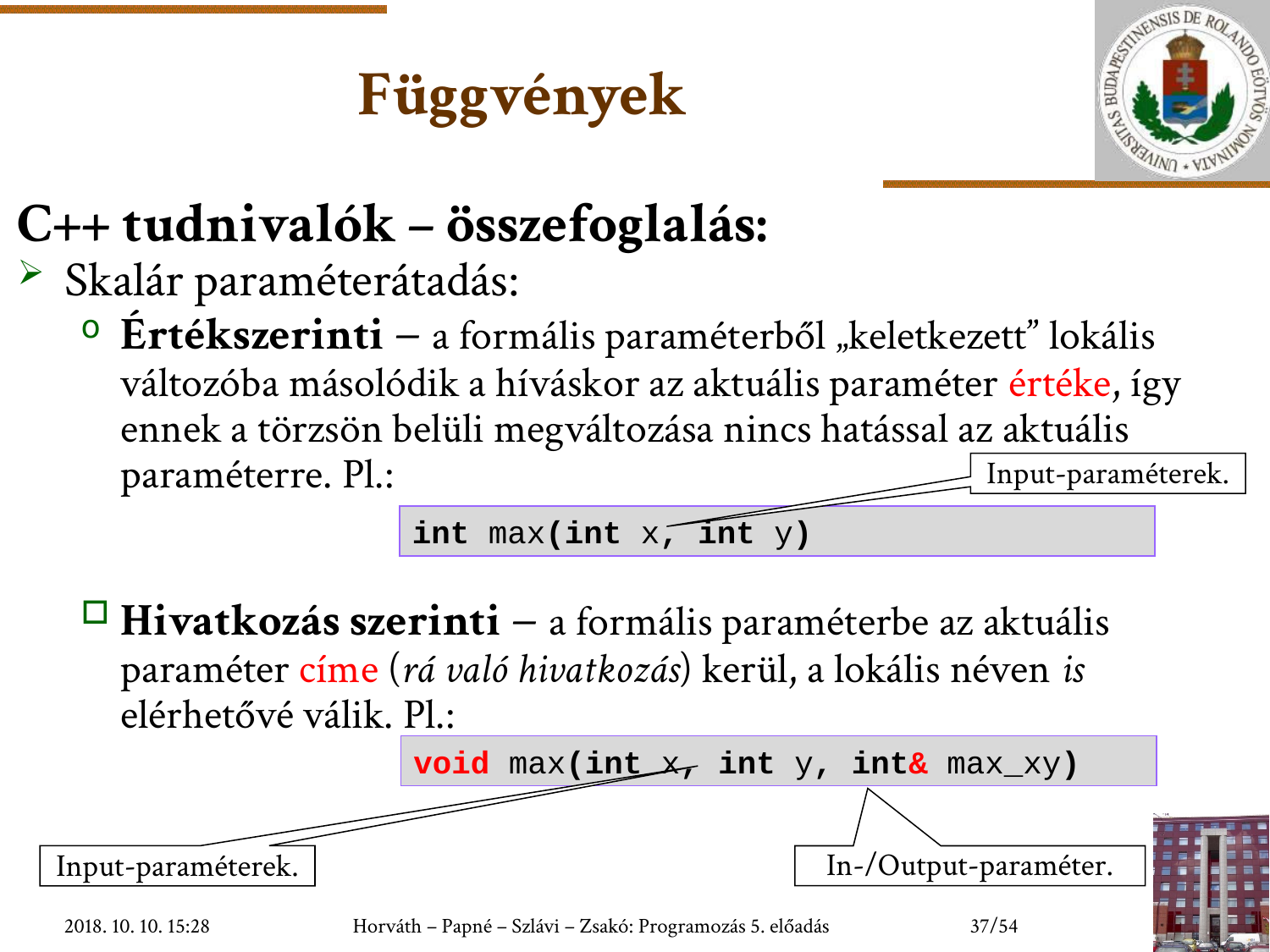

# Függvények
C++ tudnivalók – összefoglalás:
Skalár paraméterátadás:
Értékszerinti − a formális paraméterből „keletkezett” lokális változóba másolódik a híváskor az aktuális paraméter értéke, így ennek a törzsön belüli megváltozása nincs hatással az aktuális paraméterre. Pl.:

Hivatkozás szerinti − a formális paraméterbe az aktuális paraméter címe (rá való hivatkozás) kerül, a lokális néven is elérhetővé válik. Pl.:
Input-paraméterek.
int max(int x, int y)
void max(int x, int y, int& max_xy)
Input-paraméterek.
In-/Output-paraméter.
2018. 10. 10. 15:28
Horváth – Papné – Szlávi – Zsakó: Programozás 5. előadás
37/54